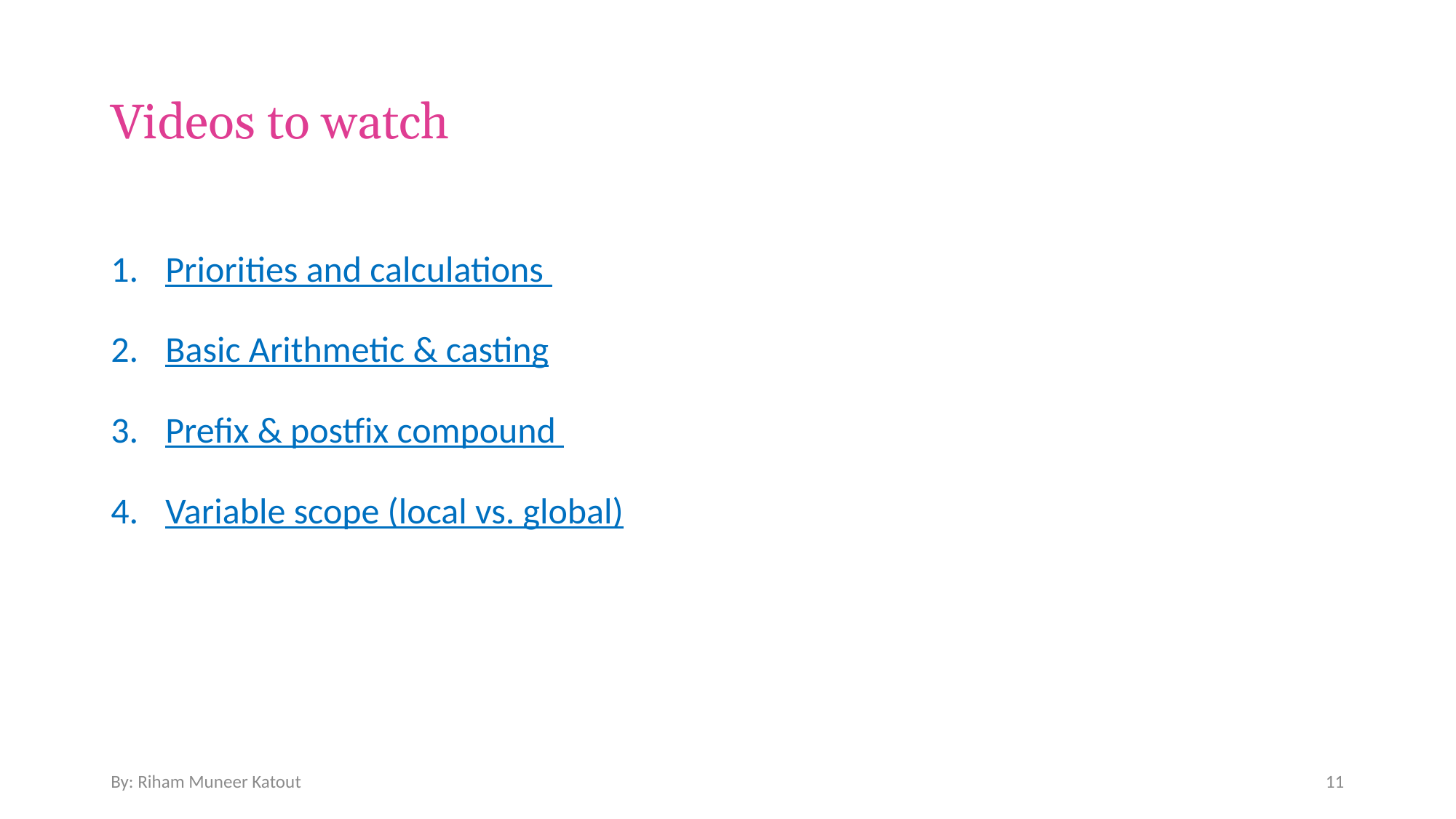

# Videos to watch
Priorities and calculations
Basic Arithmetic & casting
Prefix & postfix compound
Variable scope (local vs. global)
By: Riham Muneer Katout
11